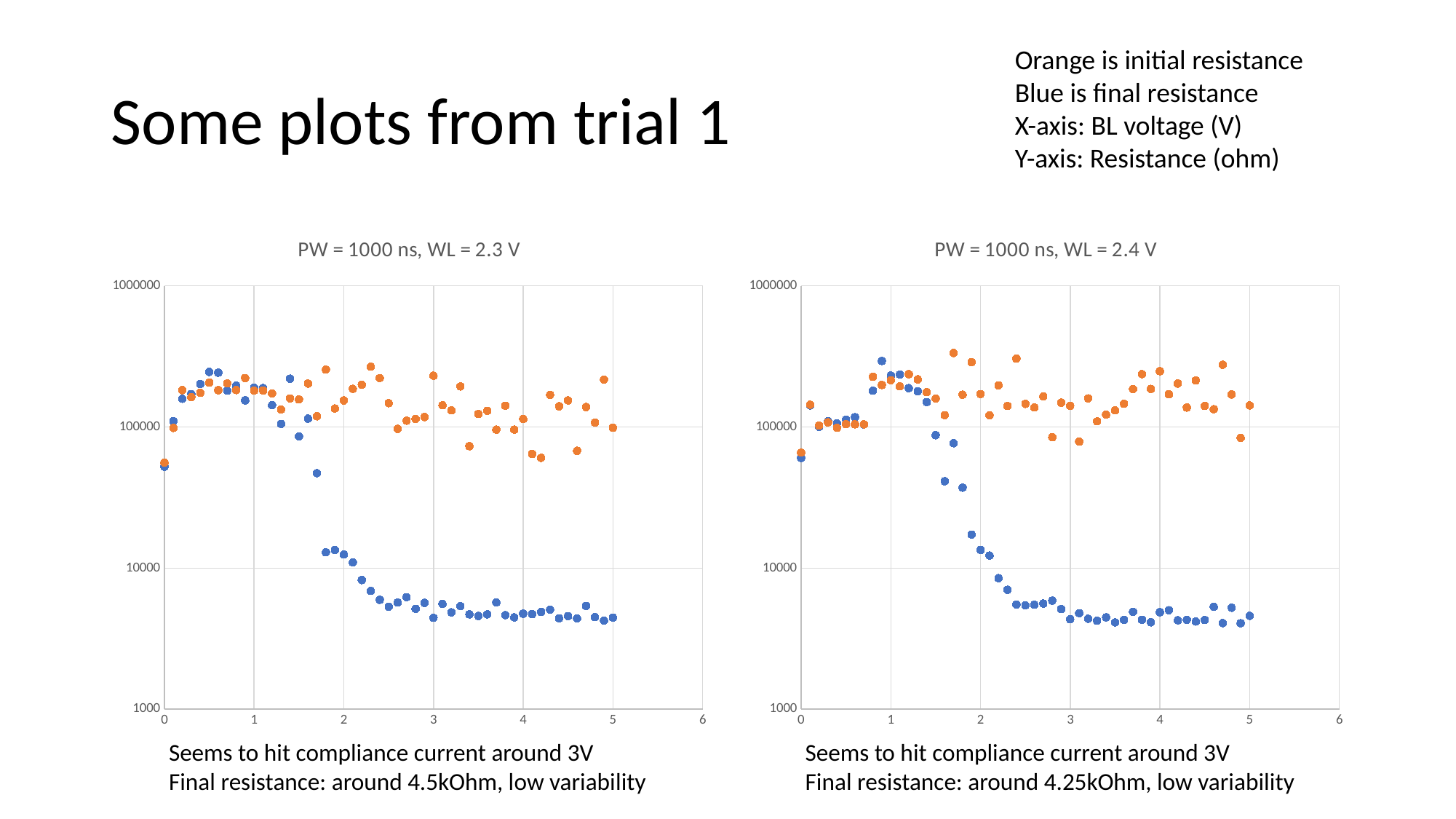

Orange is initial resistance
Blue is final resistance
X-axis: BL voltage (V)
Y-axis: Resistance (ohm)
# Some plots from trial 1

### Chart: PW = 1000 ns, WL = 2.3 V

| Category |  |  |
|---|---|---|

### Chart: PW = 1000 ns, WL = 2.4 V

| Category |  |  |
|---|---|---|
Seems to hit compliance current around 3V
Final resistance: around 4.5kOhm, low variability
Seems to hit compliance current around 3V
Final resistance: around 4.25kOhm, low variability